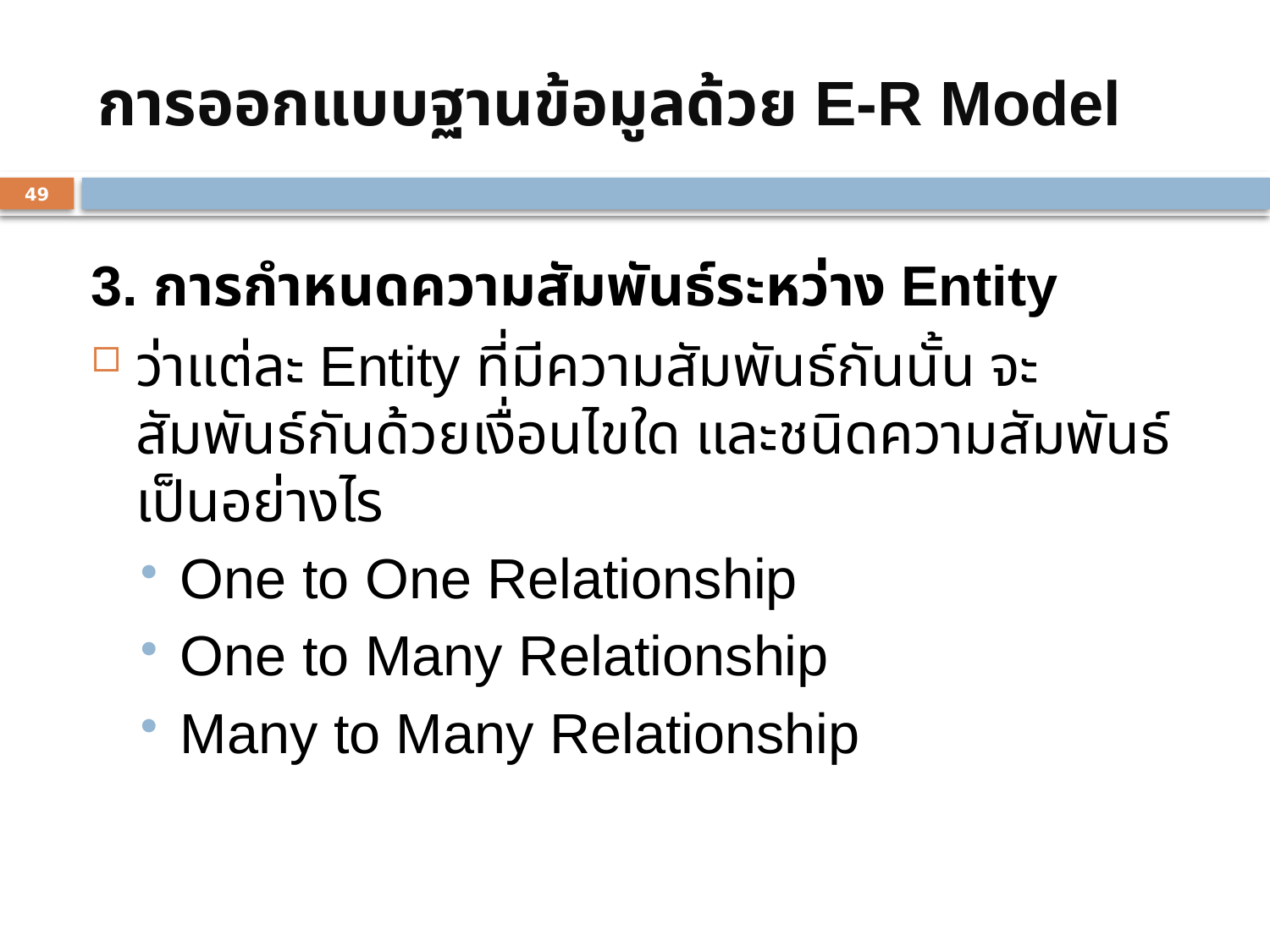

# การออกแบบฐานข้อมูลด้วย E-R Model
49
3. การกำหนดความสัมพันธ์ระหว่าง Entity
ว่าแต่ละ Entity ที่มีความสัมพันธ์กันนั้น จะสัมพันธ์กันด้วยเงื่อนไขใด และชนิดความสัมพันธ์เป็นอย่างไร
One to One Relationship
One to Many Relationship
Many to Many Relationship